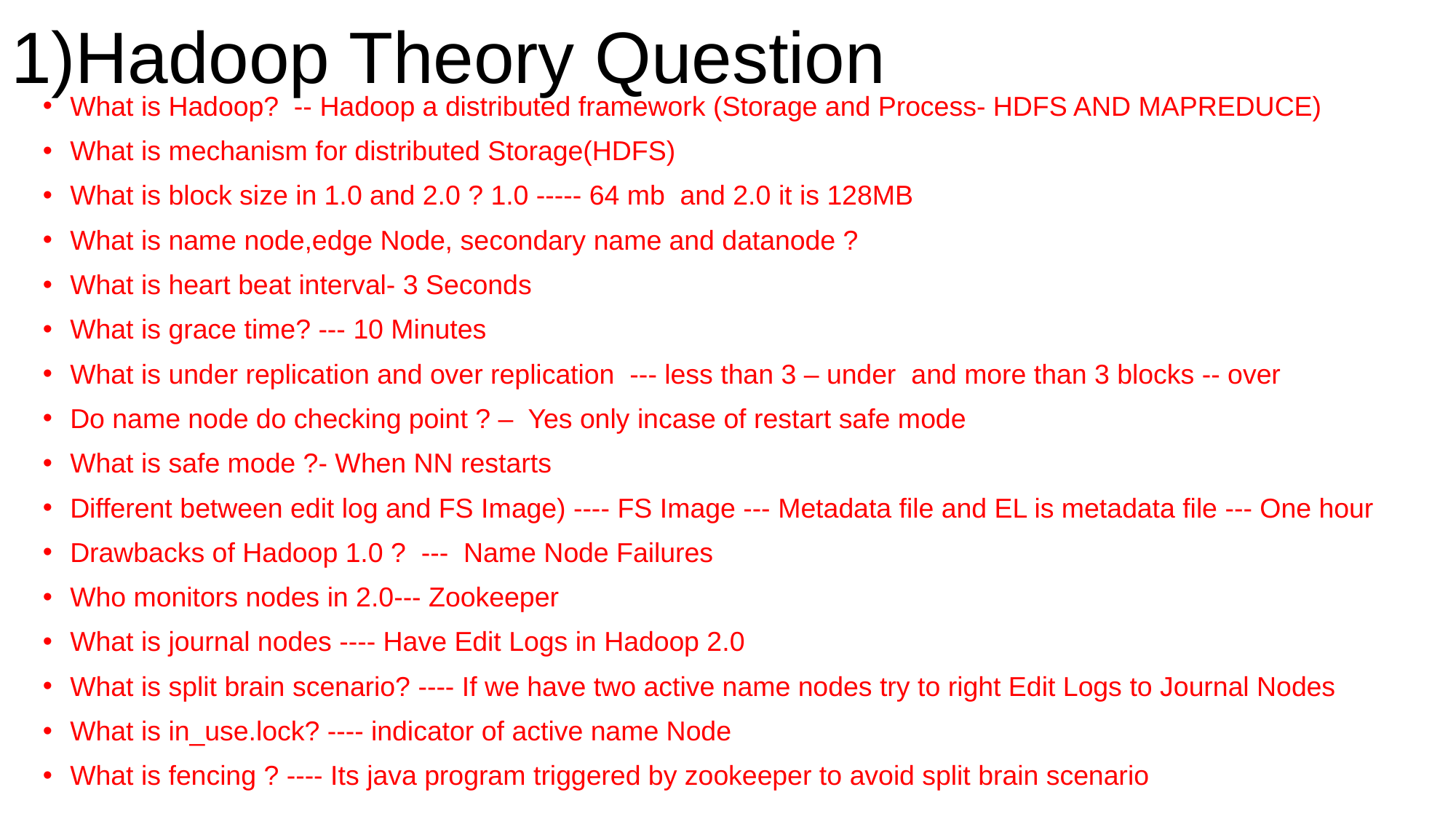

# 1)Hadoop Theory Question
What is Hadoop?  -- Hadoop a distributed framework (Storage and Process- HDFS AND MAPREDUCE)
What is mechanism for distributed Storage(HDFS)
What is block size in 1.0 and 2.0 ? 1.0 ----- 64 mb  and 2.0 it is 128MB
What is name node,edge Node, secondary name and datanode ?
What is heart beat interval- 3 Seconds
What is grace time? --- 10 Minutes
What is under replication and over replication  --- less than 3 – under  and more than 3 blocks -- over
Do name node do checking point ? –  Yes only incase of restart safe mode
What is safe mode ?- When NN restarts
Different between edit log and FS Image) ---- FS Image --- Metadata file and EL is metadata file --- One hour
Drawbacks of Hadoop 1.0 ?  ---  Name Node Failures
Who monitors nodes in 2.0--- Zookeeper
What is journal nodes ---- Have Edit Logs in Hadoop 2.0
What is split brain scenario? ---- If we have two active name nodes try to right Edit Logs to Journal Nodes
What is in_use.lock? ---- indicator of active name Node
What is fencing ? ---- Its java program triggered by zookeeper to avoid split brain scenario